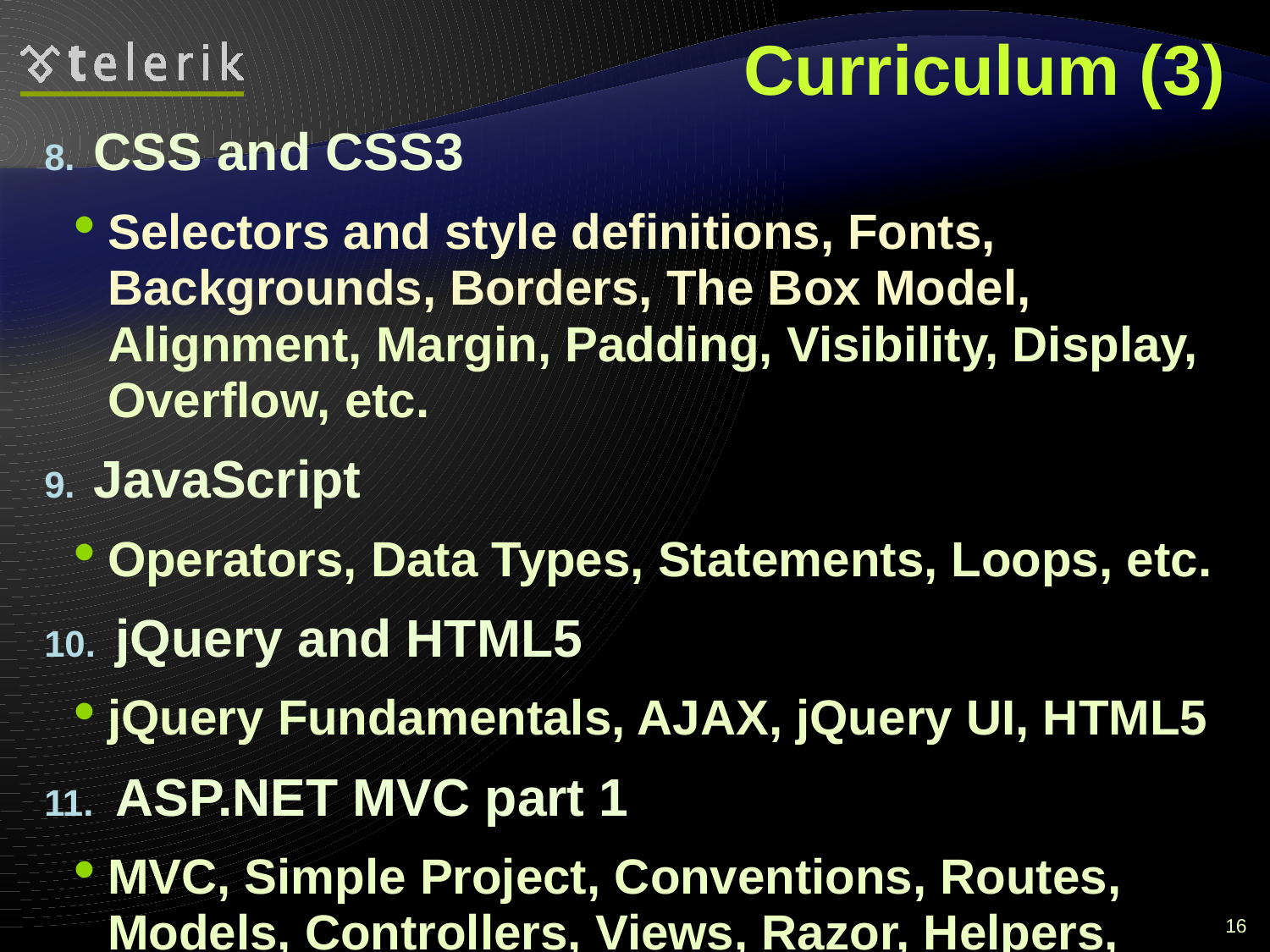

# Curriculum (3)
CSS and CSS3
Selectors and style definitions, Fonts, Backgrounds, Borders, The Box Model, Alignment, Margin, Padding, Visibility, Display, Overflow, etc.
JavaScript
Operators, Data Types, Statements, Loops, etc.
jQuery and HTML5
jQuery Fundamentals, AJAX, jQuery UI, HTML5
ASP.NET MVC part 1
MVC, Simple Project, Conventions, Routes, Models, Controllers, Views, Razor, Helpers, Typed Views
16